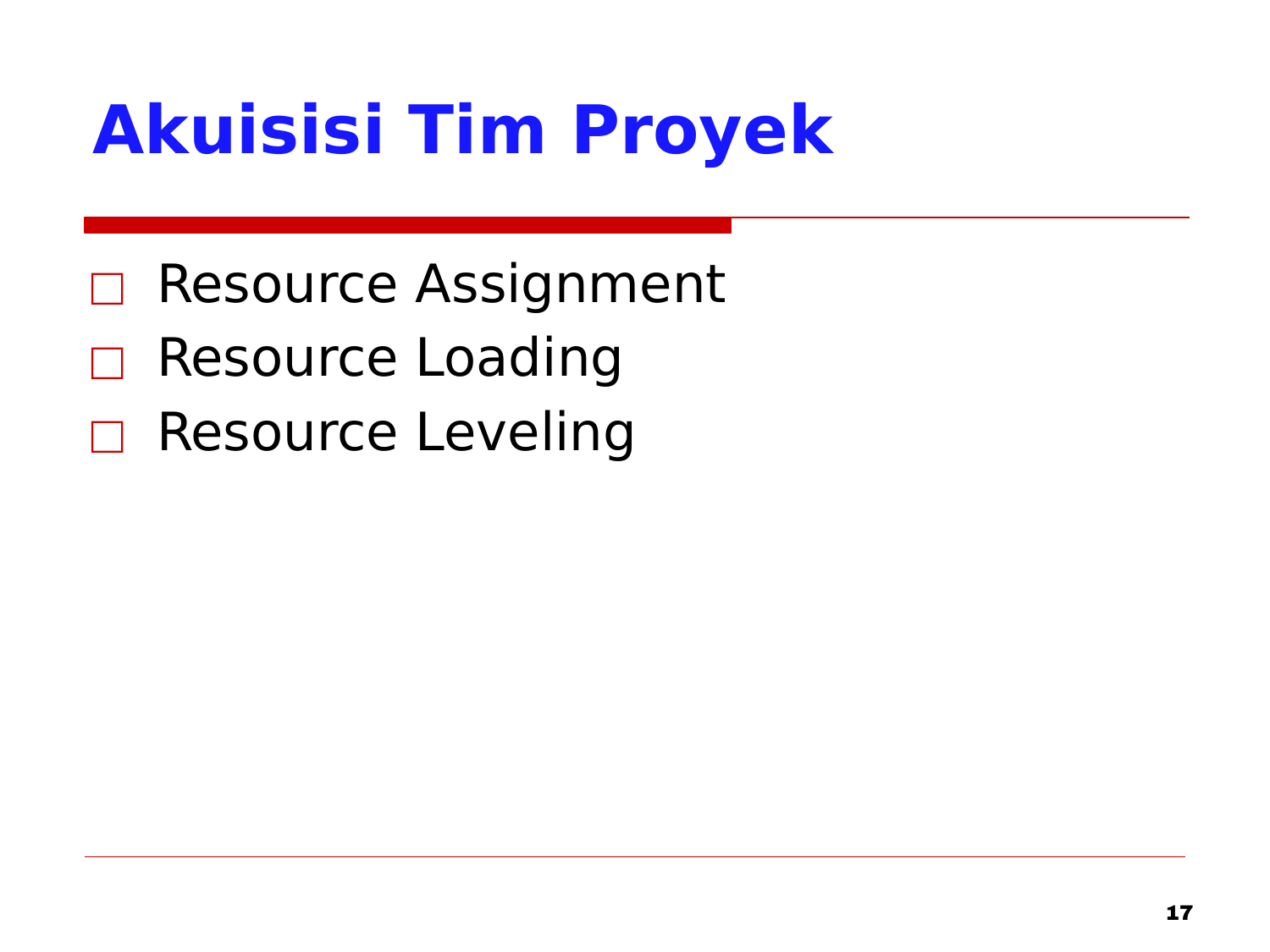

Akuisisi Tim Proyek
Resource Assignment
Resource Loading
Resource Leveling
17